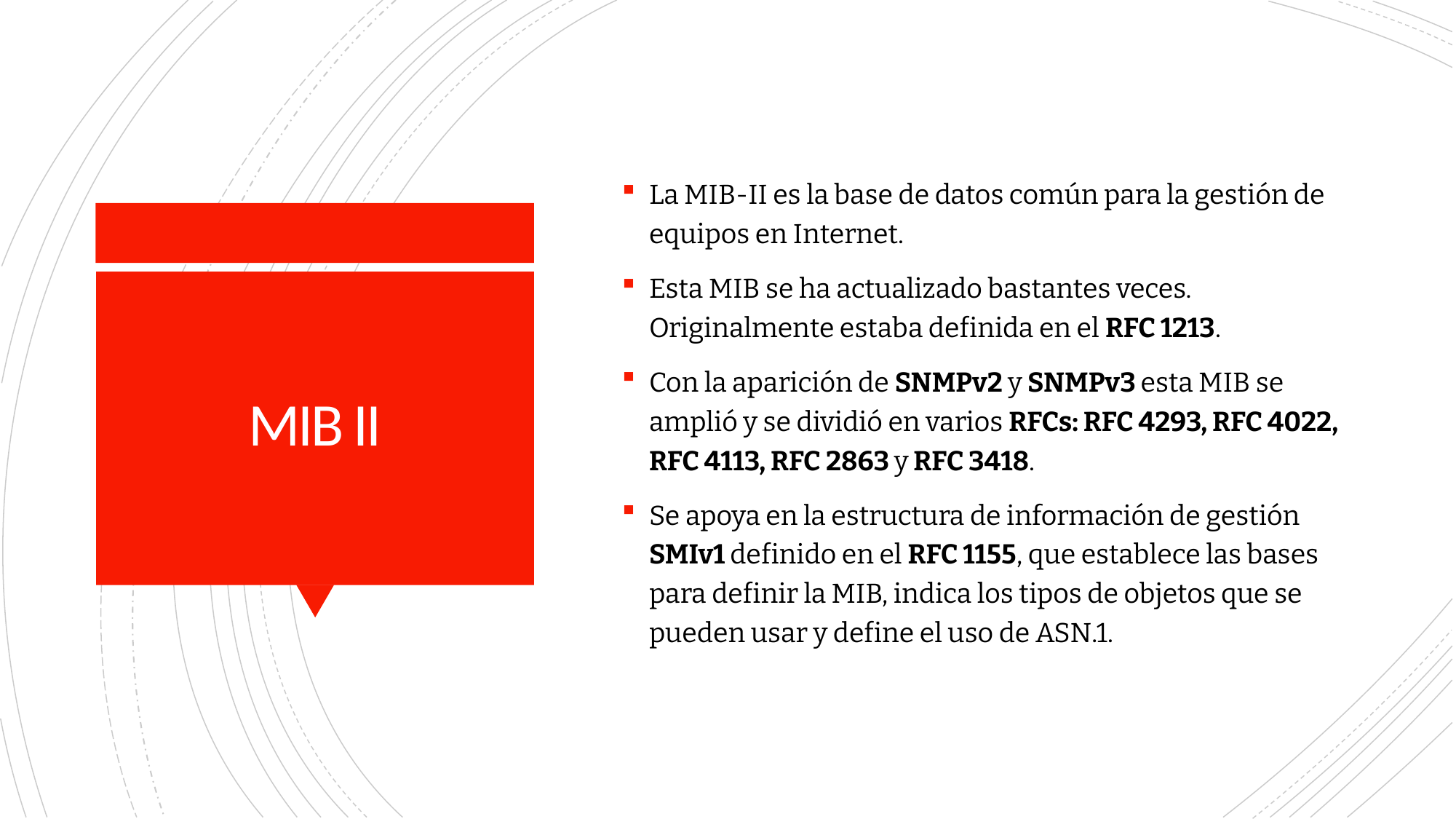

La MIB-II es la base de datos común para la gestión de equipos en Internet.
Esta MIB se ha actualizado bastantes veces. Originalmente estaba definida en el RFC 1213.
Con la aparición de SNMPv2 y SNMPv3 esta MIB se amplió y se dividió en varios RFCs: RFC 4293, RFC 4022, RFC 4113, RFC 2863 y RFC 3418.
Se apoya en la estructura de información de gestión SMIv1 definido en el RFC 1155, que establece las bases para definir la MIB, indica los tipos de objetos que se pueden usar y define el uso de ASN.1.
# MIB II